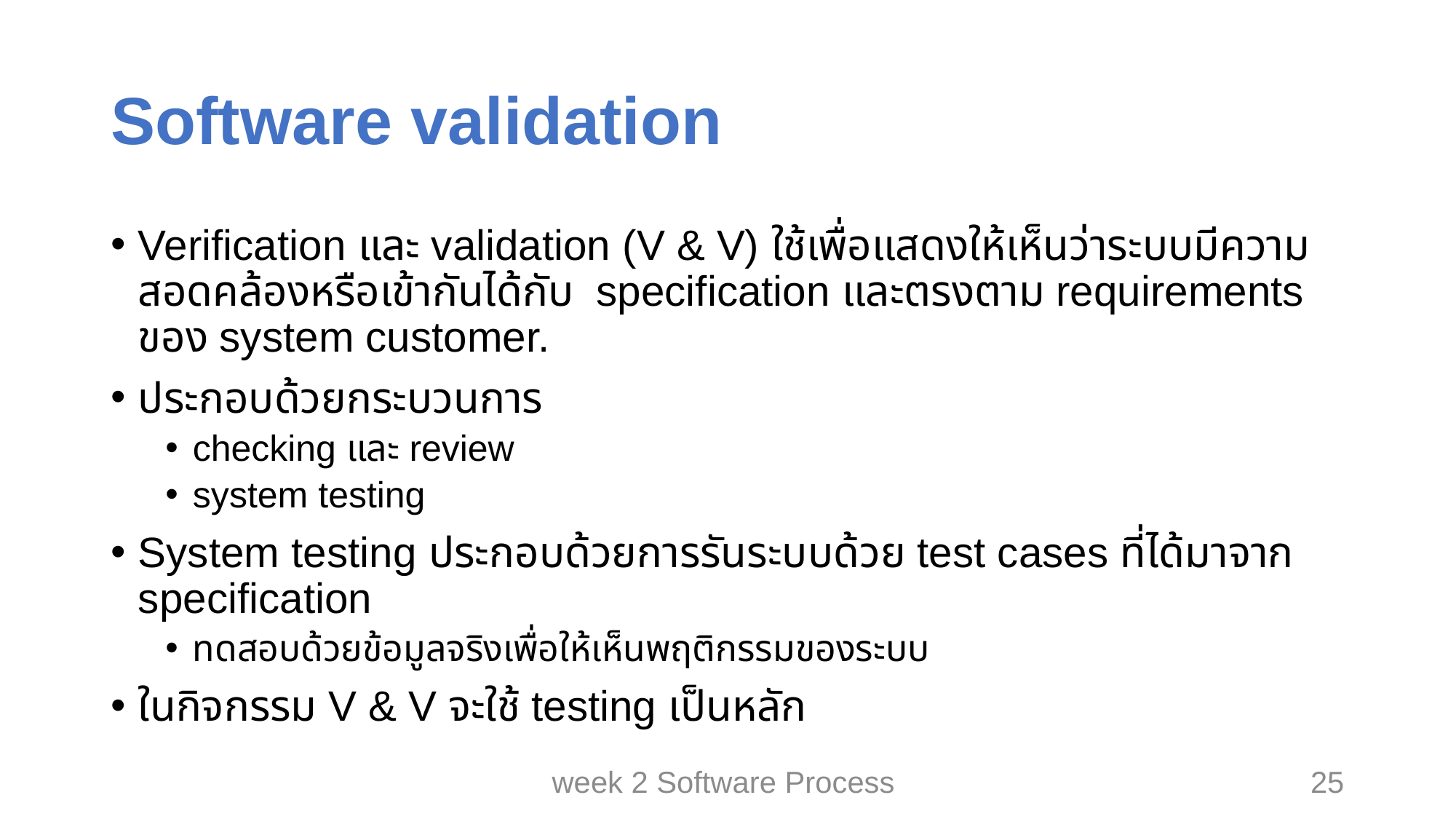

# Software validation
Verification และ validation (V & V) ใช้เพื่อแสดงให้เห็นว่าระบบมีความสอดคล้องหรือเข้ากันได้กับ  specification และตรงตาม requirements ของ system customer.
ประกอบด้วยกระบวนการ
checking และ review
system testing
System testing ประกอบด้วยการรันระบบด้วย test cases ที่ได้มาจาก specification
ทดสอบด้วยข้อมูลจริงเพื่อให้เห็นพฤติกรรมของระบบ
ในกิจกรรม V & V จะใช้ testing เป็นหลัก
week 2 Software Process
25